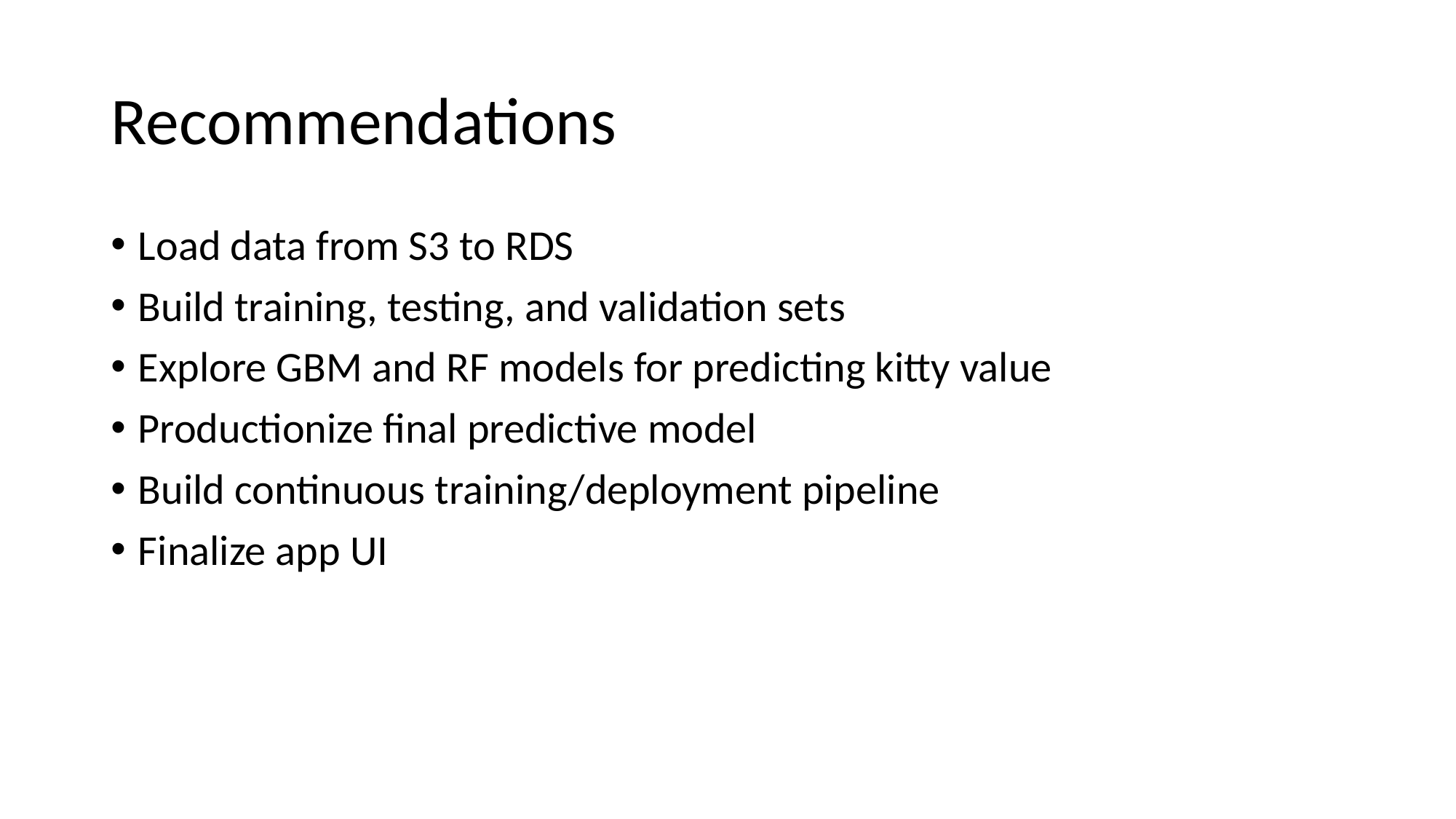

# Recommendations
Load data from S3 to RDS
Build training, testing, and validation sets
Explore GBM and RF models for predicting kitty value
Productionize final predictive model
Build continuous training/deployment pipeline
Finalize app UI